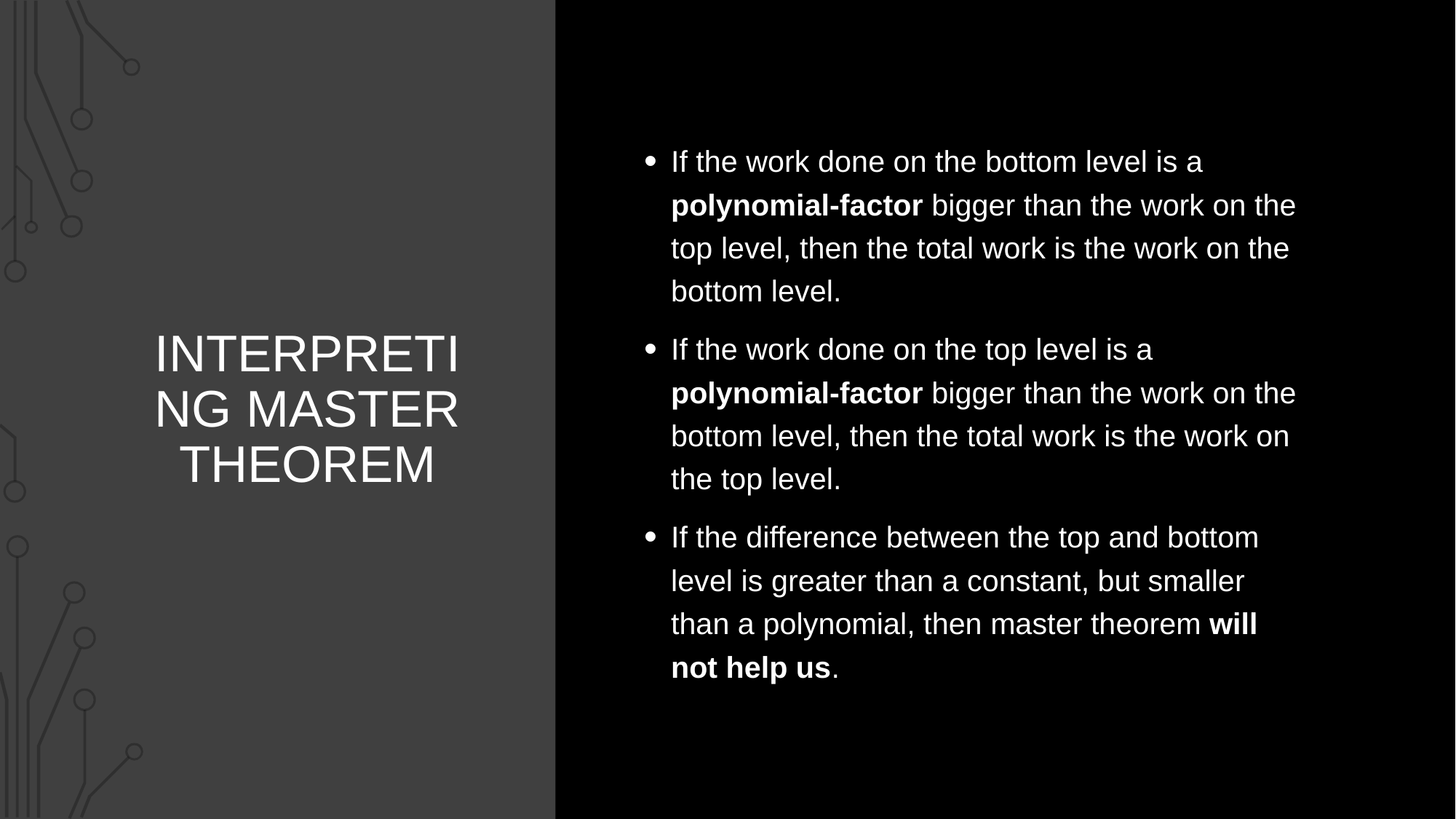

If the work done on the bottom level is a polynomial-factor bigger than the work on the top level, then the total work is the work on the bottom level.
If the work done on the top level is a polynomial-factor bigger than the work on the bottom level, then the total work is the work on the top level.
If the difference between the top and bottom level is greater than a constant, but smaller than a polynomial, then master theorem will not help us.
# Interpreting Master Theorem